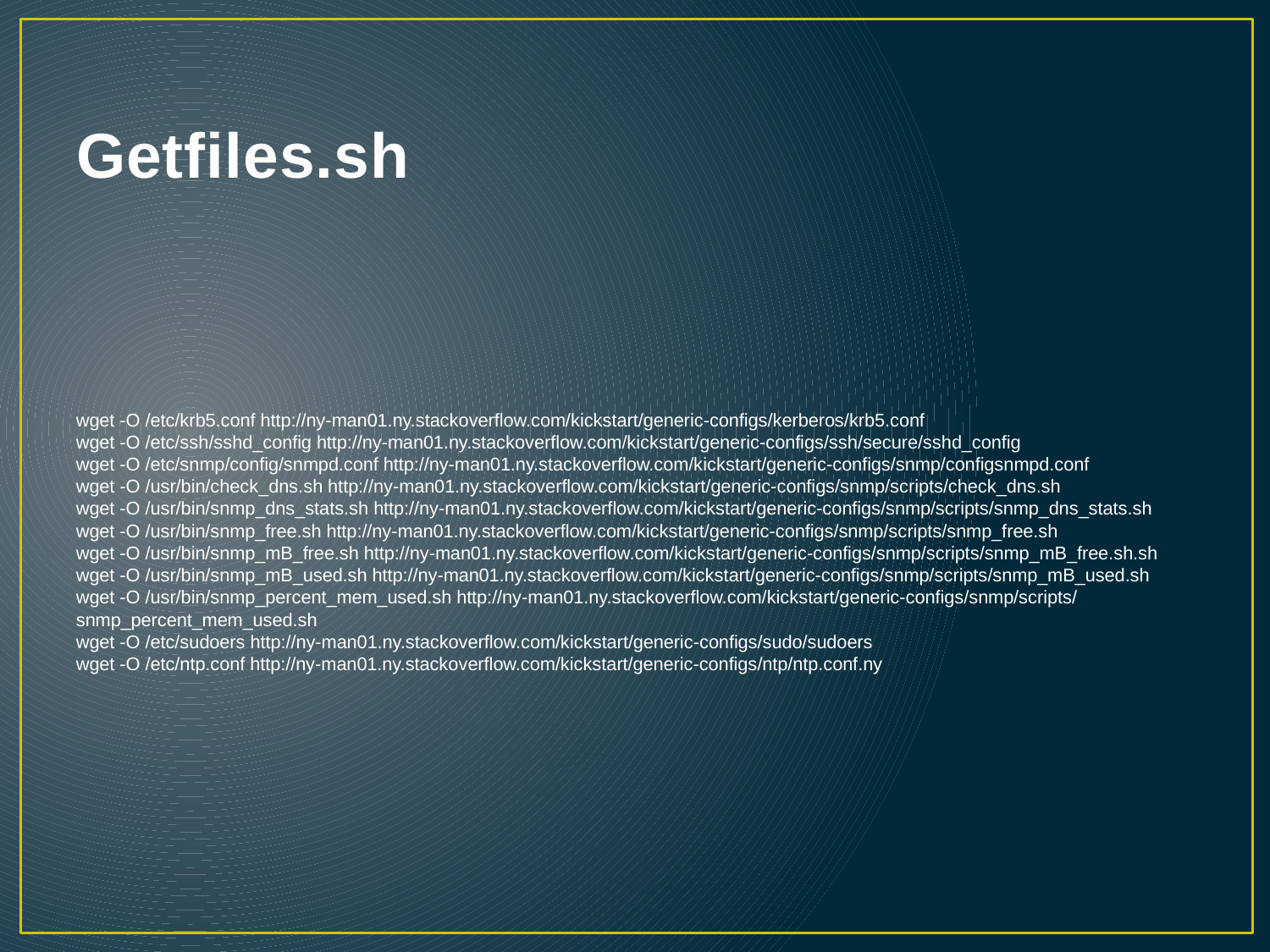

# Getfiles.sh
wget -O /etc/krb5.conf http://ny-man01.ny.stackoverflow.com/kickstart/generic-configs/kerberos/krb5.conf
wget -O /etc/ssh/sshd_config http://ny-man01.ny.stackoverflow.com/kickstart/generic-configs/ssh/secure/sshd_config
wget -O /etc/snmp/config/snmpd.conf http://ny-man01.ny.stackoverflow.com/kickstart/generic-configs/snmp/configsnmpd.conf
wget -O /usr/bin/check_dns.sh http://ny-man01.ny.stackoverflow.com/kickstart/generic-configs/snmp/scripts/check_dns.sh
wget -O /usr/bin/snmp_dns_stats.sh http://ny-man01.ny.stackoverflow.com/kickstart/generic-configs/snmp/scripts/snmp_dns_stats.sh
wget -O /usr/bin/snmp_free.sh http://ny-man01.ny.stackoverflow.com/kickstart/generic-configs/snmp/scripts/snmp_free.sh
wget -O /usr/bin/snmp_mB_free.sh http://ny-man01.ny.stackoverflow.com/kickstart/generic-configs/snmp/scripts/snmp_mB_free.sh.sh
wget -O /usr/bin/snmp_mB_used.sh http://ny-man01.ny.stackoverflow.com/kickstart/generic-configs/snmp/scripts/snmp_mB_used.sh
wget -O /usr/bin/snmp_percent_mem_used.sh http://ny-man01.ny.stackoverflow.com/kickstart/generic-configs/snmp/scripts/snmp_percent_mem_used.sh
wget -O /etc/sudoers http://ny-man01.ny.stackoverflow.com/kickstart/generic-configs/sudo/sudoers
wget -O /etc/ntp.conf http://ny-man01.ny.stackoverflow.com/kickstart/generic-configs/ntp/ntp.conf.ny